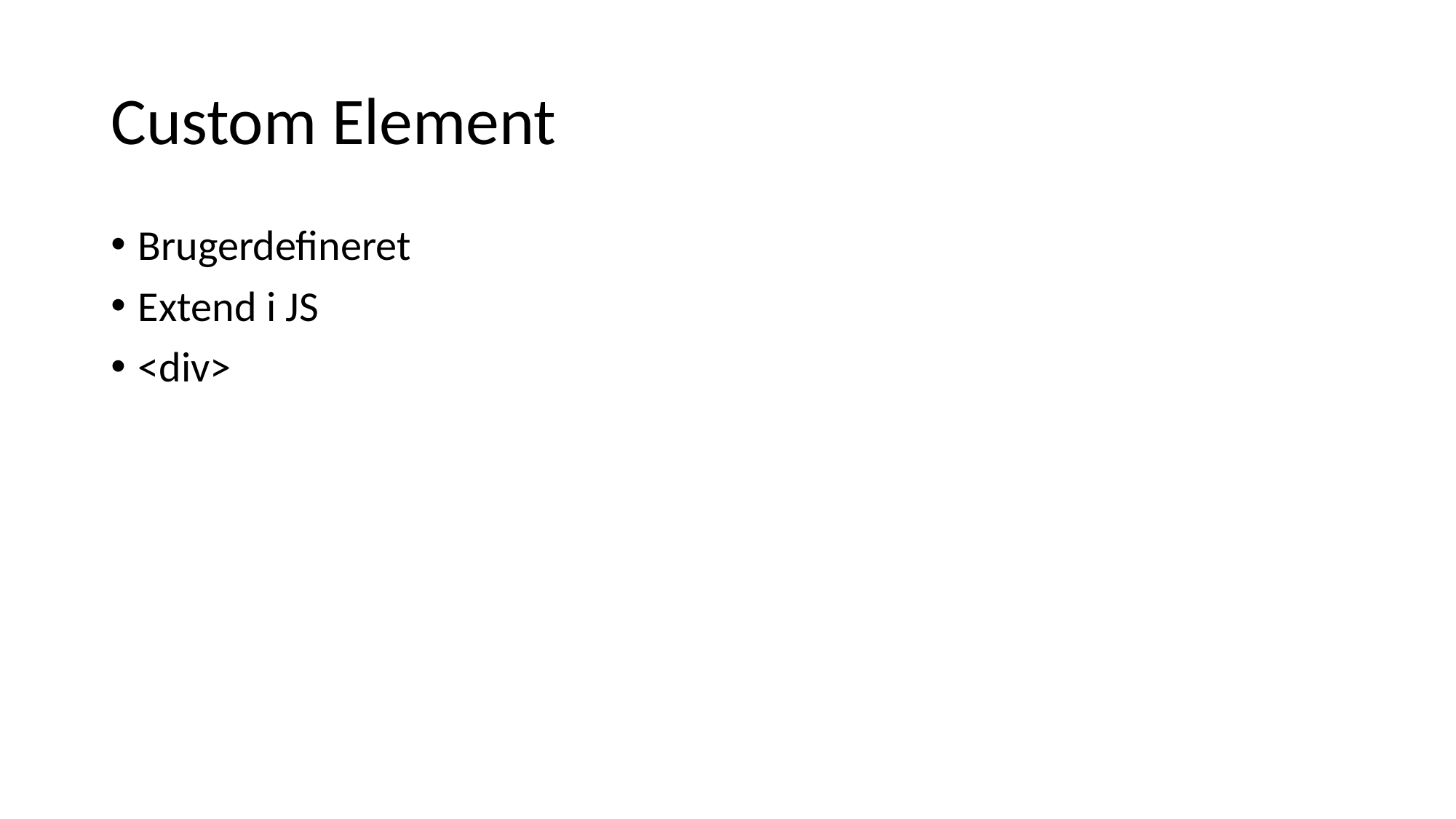

# Custom Element
Brugerdefineret
Extend i JS
<div>